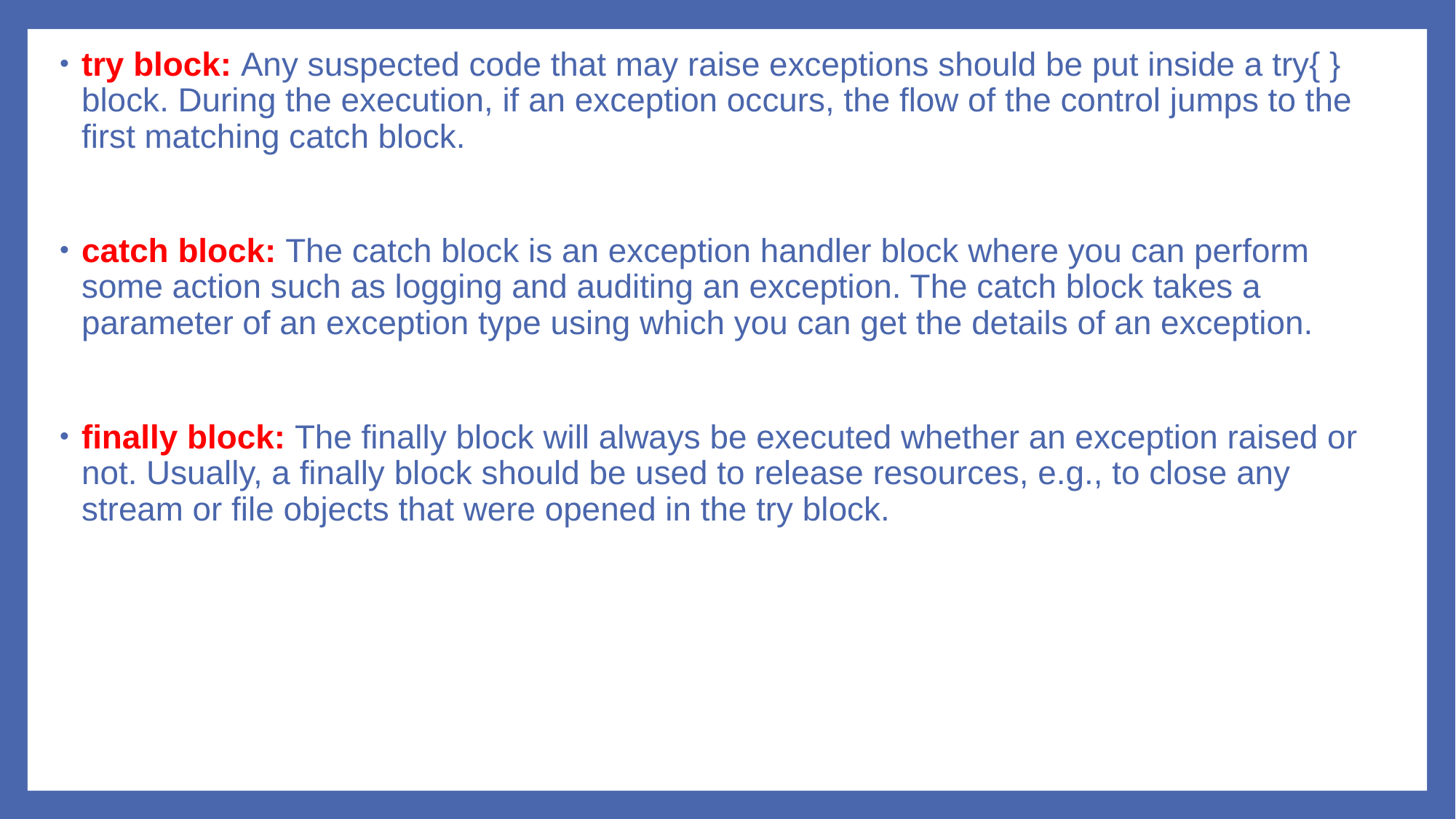

try block: Any suspected code that may raise exceptions should be put inside a try{ } block. During the execution, if an exception occurs, the flow of the control jumps to the first matching catch block.

catch block: The catch block is an exception handler block where you can perform some action such as logging and auditing an exception. The catch block takes a parameter of an exception type using which you can get the details of an exception.

finally block: The finally block will always be executed whether an exception raised or not. Usually, a finally block should be used to release resources, e.g., to close any stream or file objects that were opened in the try block.